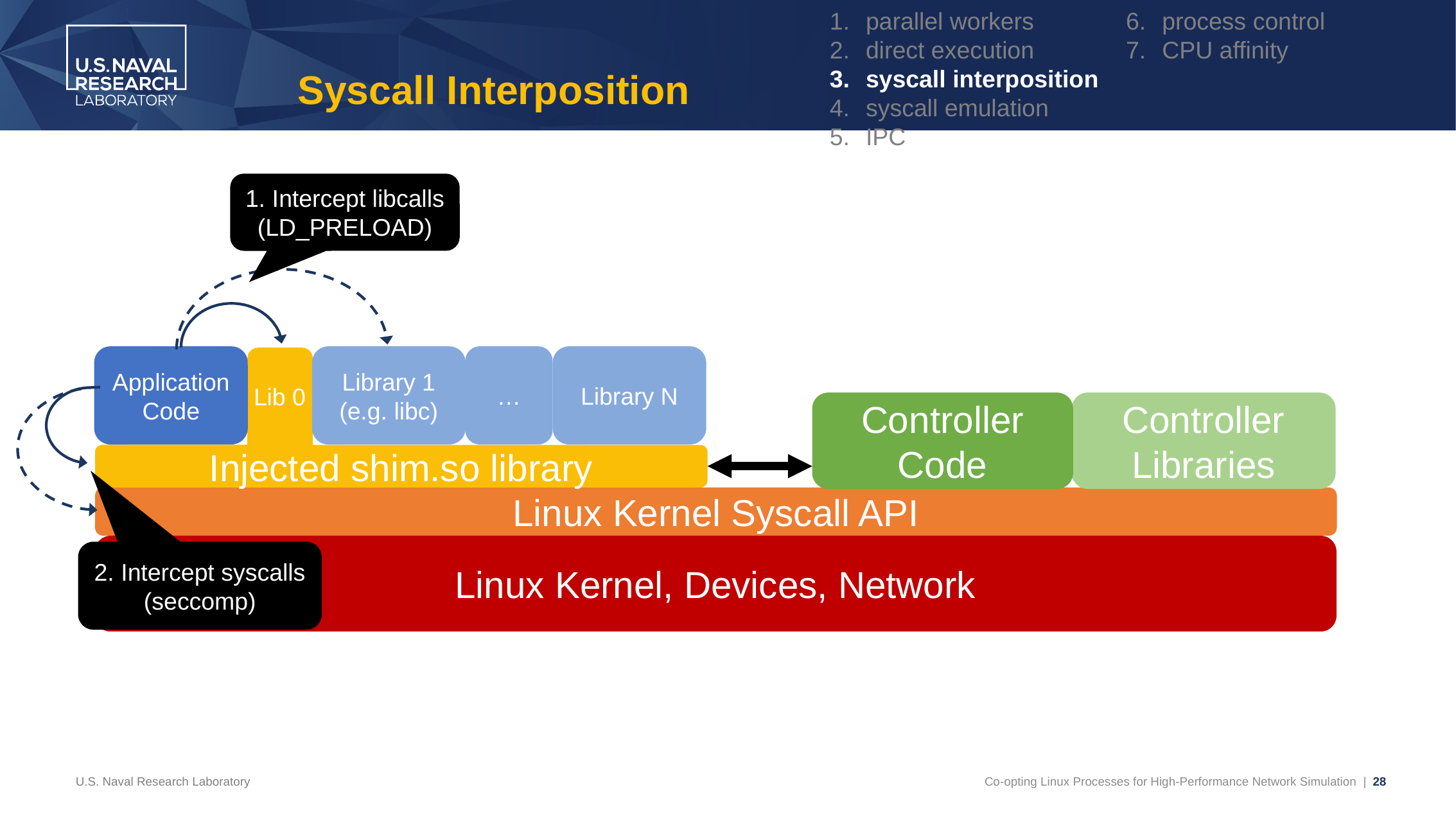

parallel workers
direct execution
syscall interposition
syscall emulation
IPC
process control
CPU affinity

# Syscall Interposition
1. Intercept libcalls (LD_PRELOAD)

Application
Code
Library 1
(e.g. libc)
…
Library N

Lib 0

Controller Code
Controller Libraries
Injected shim.so library
Linux Kernel Syscall API
Linux Kernel, Devices, Network
2. Intercept syscalls (seccomp)
U.S. Naval Research Laboratory
Co-opting Linux Processes for High-Performance Network Simulation  |  28